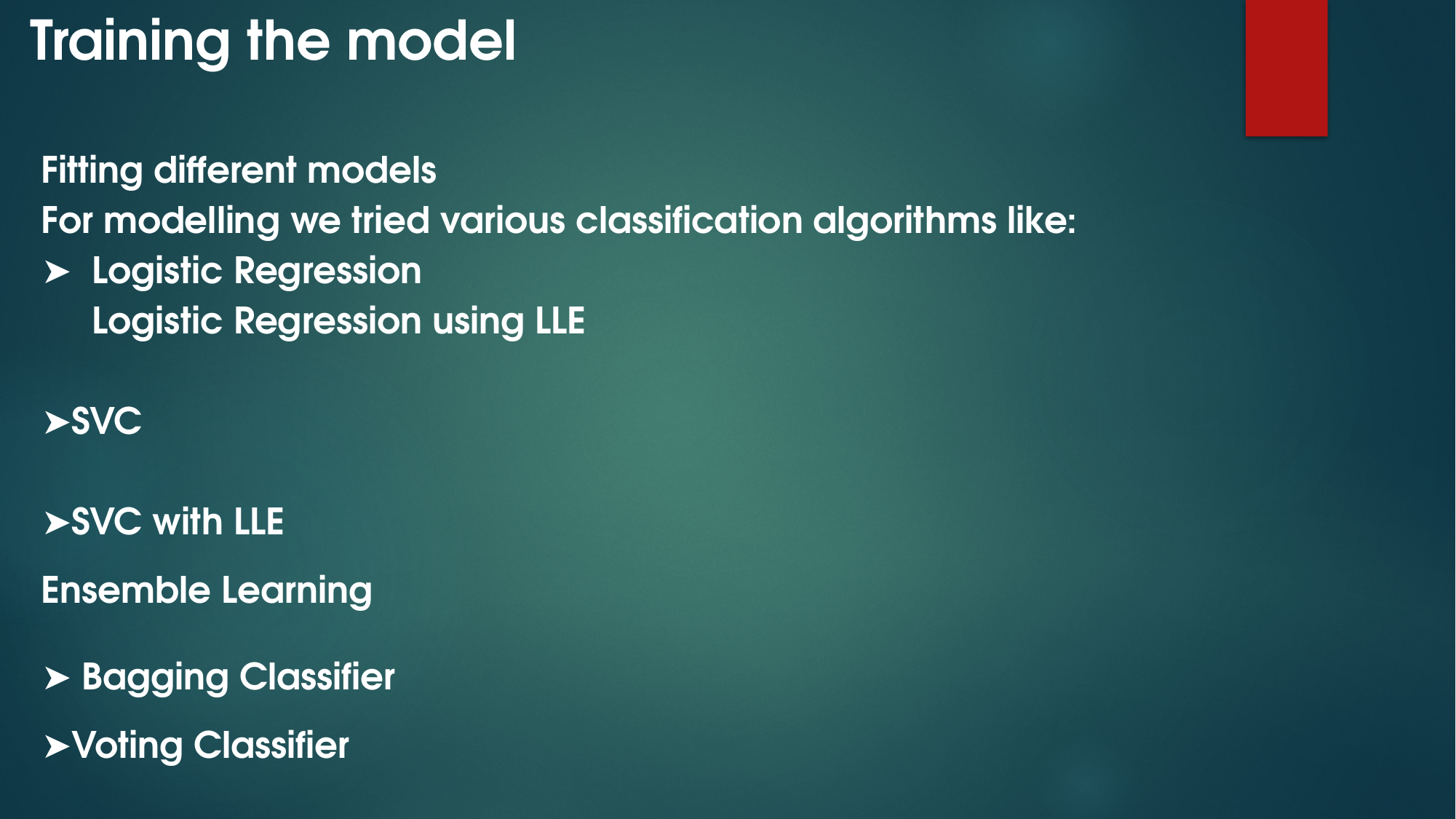

Training the model
Fitting different models
For modelling we tried various classification algorithms like:
➤  Logistic Regression
     Logistic Regression using LLE

➤SVC

➤SVC with LLE
Ensemble Learning
➤ Bagging Classifier
➤Voting Classifier